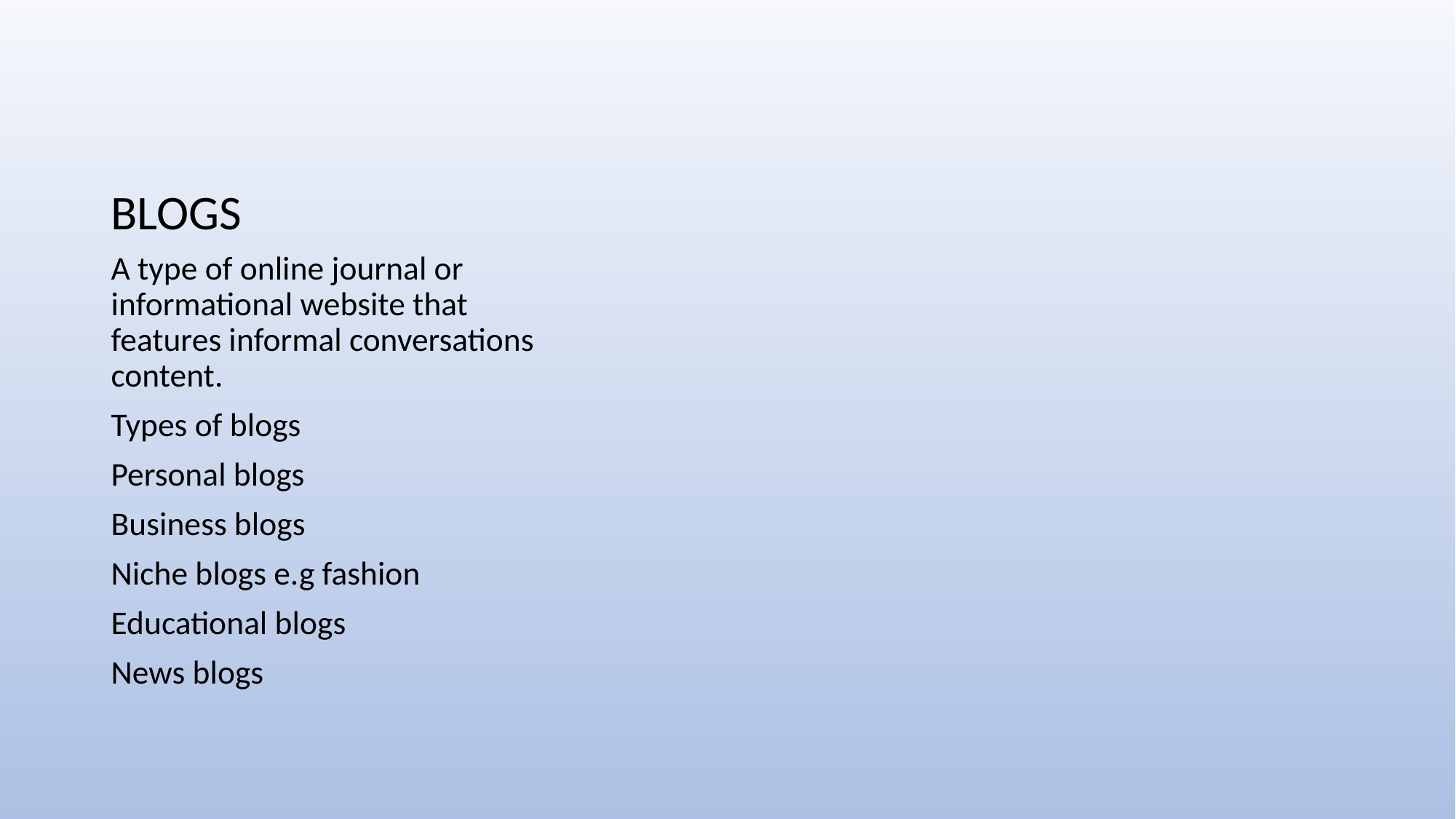

# BLOGS

A type of online journal or informational website that features informal conversations content.
Types of blogs
Personal blogs
Business blogs
Niche blogs e.g fashion
Educational blogs
News blogs